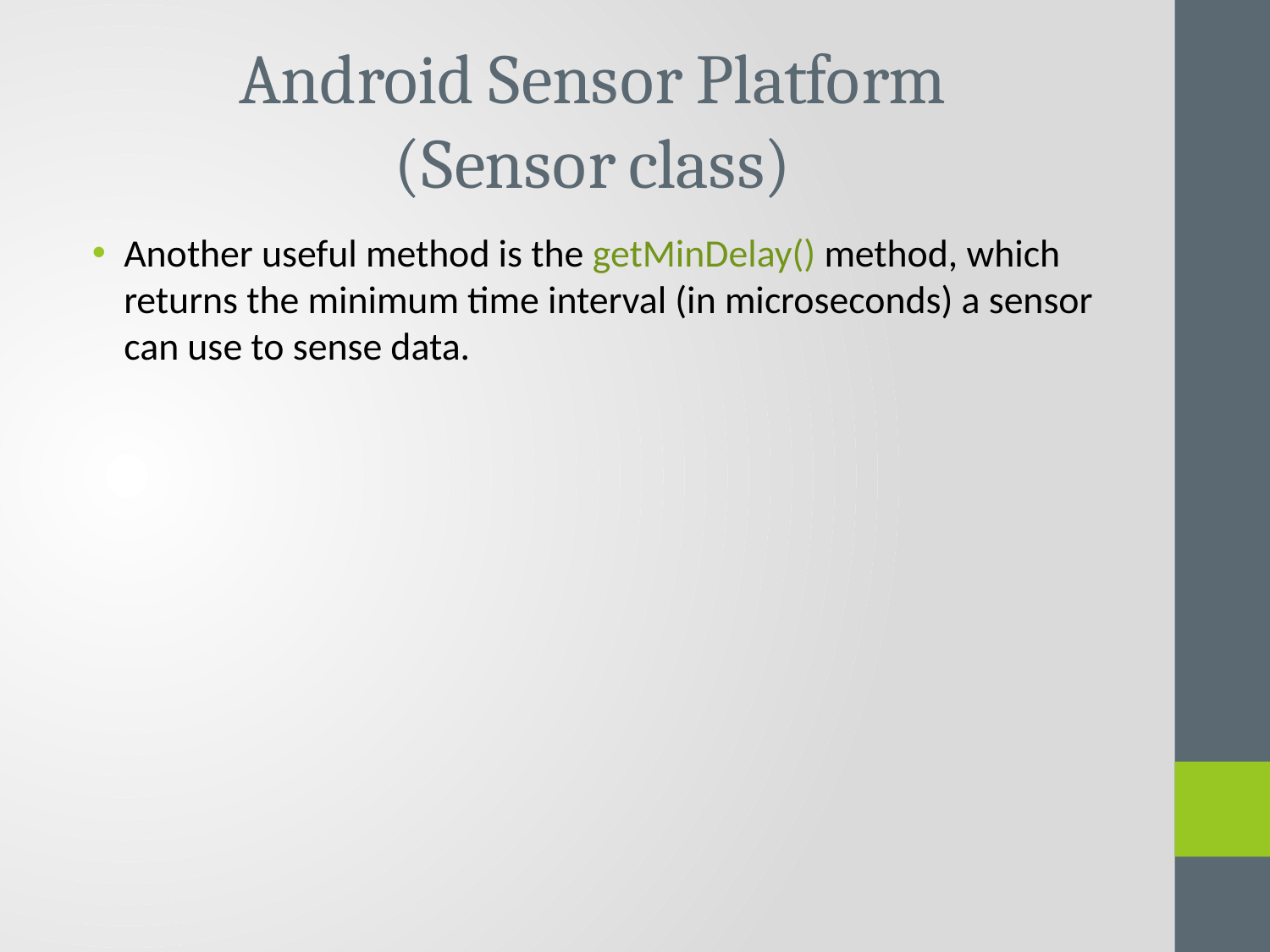

# Android Sensor Platform (Sensor class)
Another useful method is the getMinDelay() method, which returns the minimum time interval (in microseconds) a sensor can use to sense data.